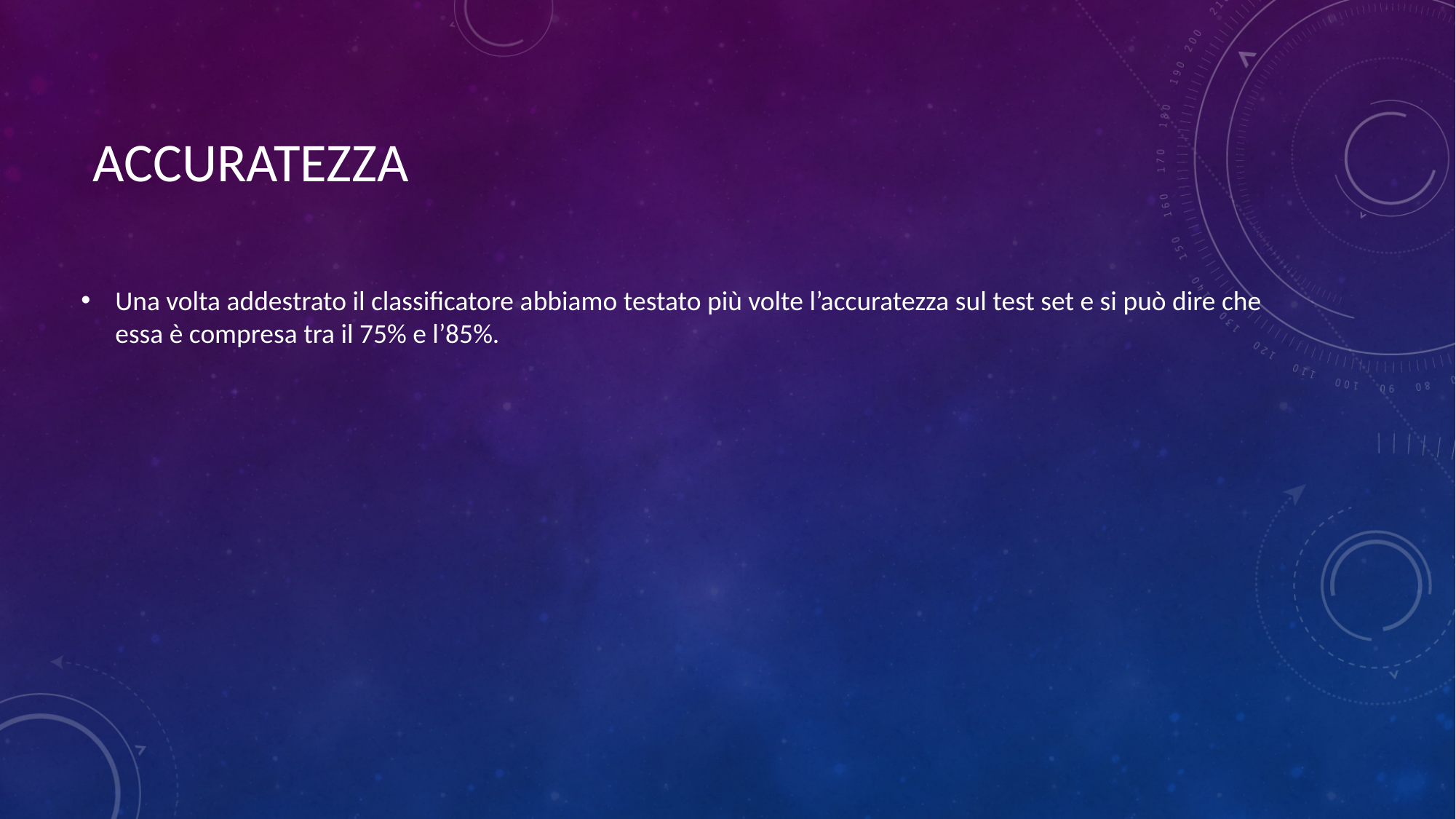

# Accuratezza
Una volta addestrato il classificatore abbiamo testato più volte l’accuratezza sul test set e si può dire che essa è compresa tra il 75% e l’85%.